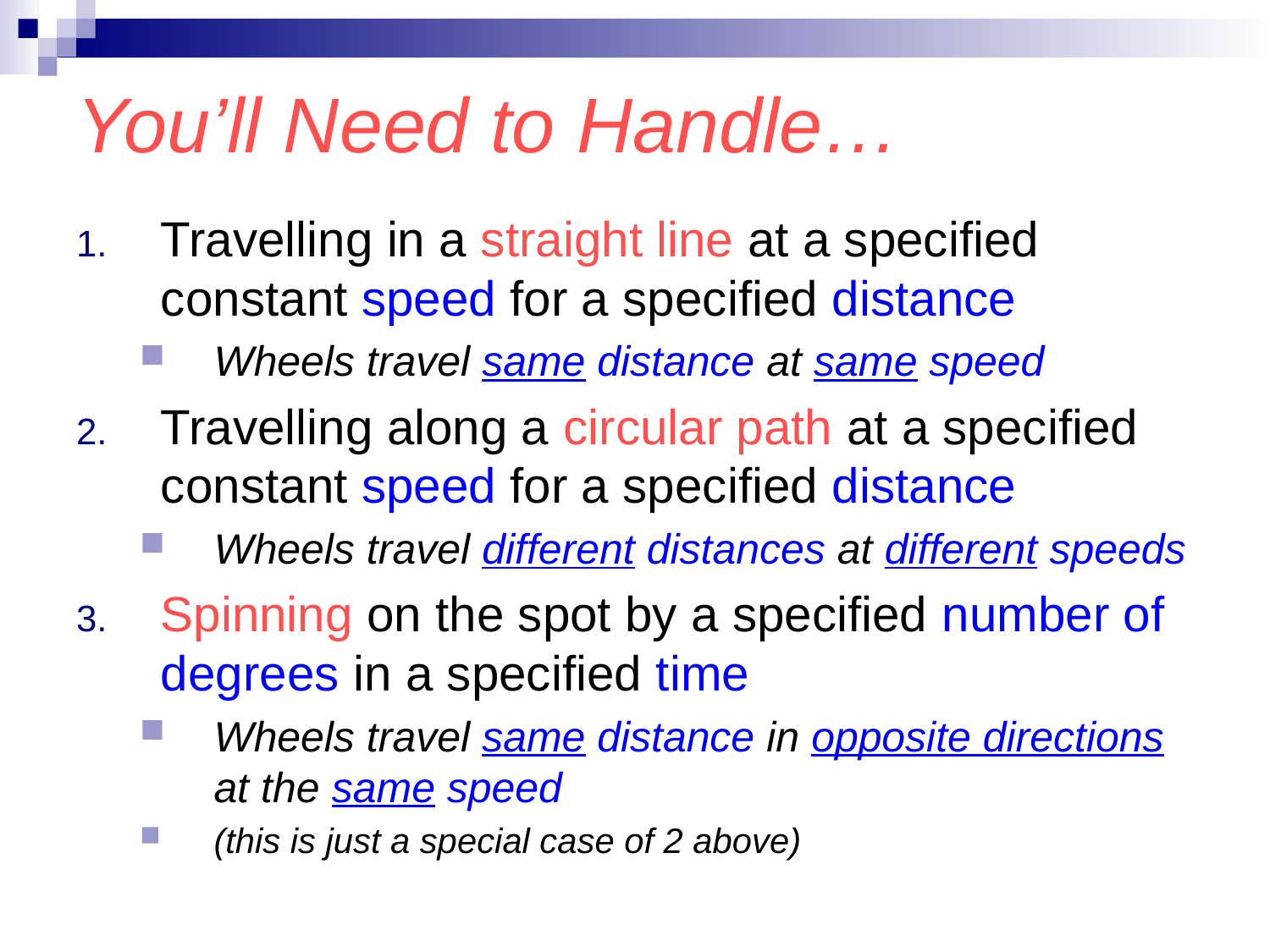

# You’ll Need to Handle…
Travelling in a straight line at a specified constant speed for a specified distance
Wheels travel same distance at same speed
Travelling along a circular path at a specified constant speed for a specified distance
Wheels travel different distances at different speeds
Spinning on the spot by a specified number of degrees in a specified time
Wheels travel same distance in opposite directions at the same speed
(this is just a special case of 2 above)